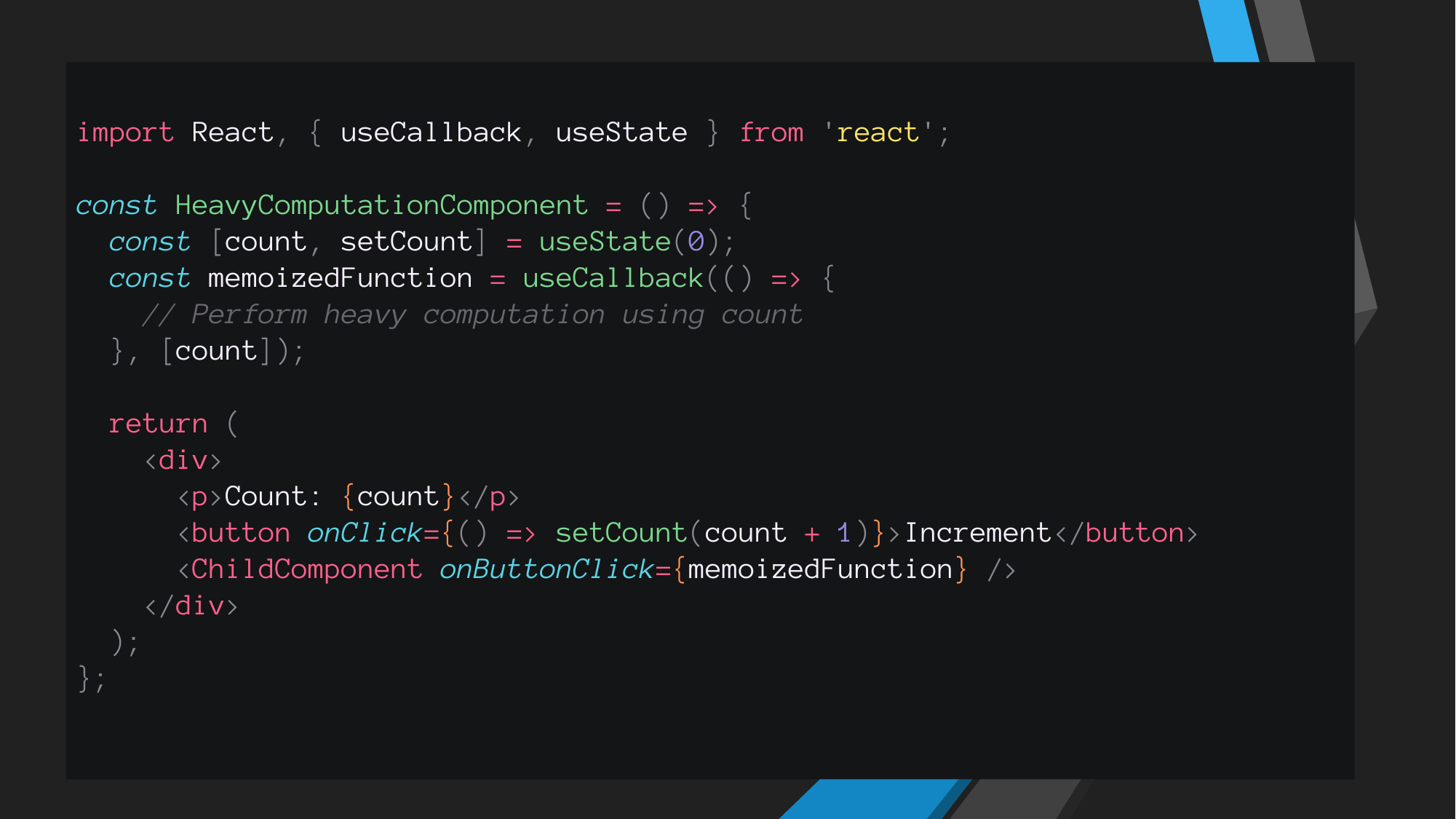

import React, { useCallback, useState } from 'react';
const HeavyComputationComponent = () => {
  const [count, setCount] = useState(0);
  const memoizedFunction = useCallback(() => {
    // Perform heavy computation using count
  }, [count]);
  return (
    <div>
      <p>Count: {count}</p>
      <button onClick={() => setCount(count + 1)}>Increment</button>
      <ChildComponent onButtonClick={memoizedFunction} />
    </div>
  );
};